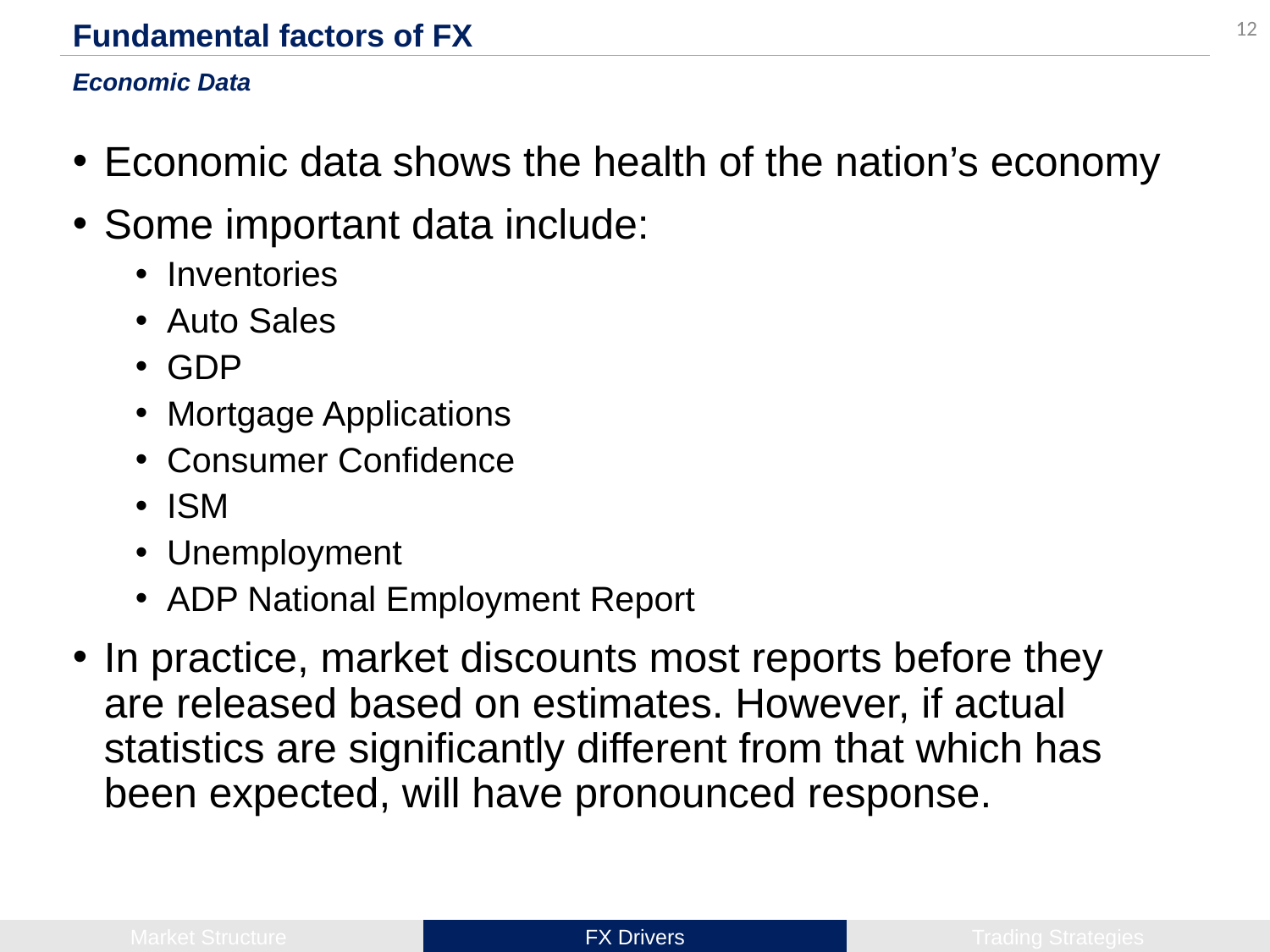

12
Fundamental factors of FX
Economic Data
Economic data shows the health of the nation’s economy
Some important data include:
Inventories
Auto Sales
GDP
Mortgage Applications
Consumer Confidence
ISM
Unemployment
ADP National Employment Report
In practice, market discounts most reports before they are released based on estimates. However, if actual statistics are significantly different from that which has been expected, will have pronounced response.
| Market Structure | FX Drivers | Trading Strategies |
| --- | --- | --- |